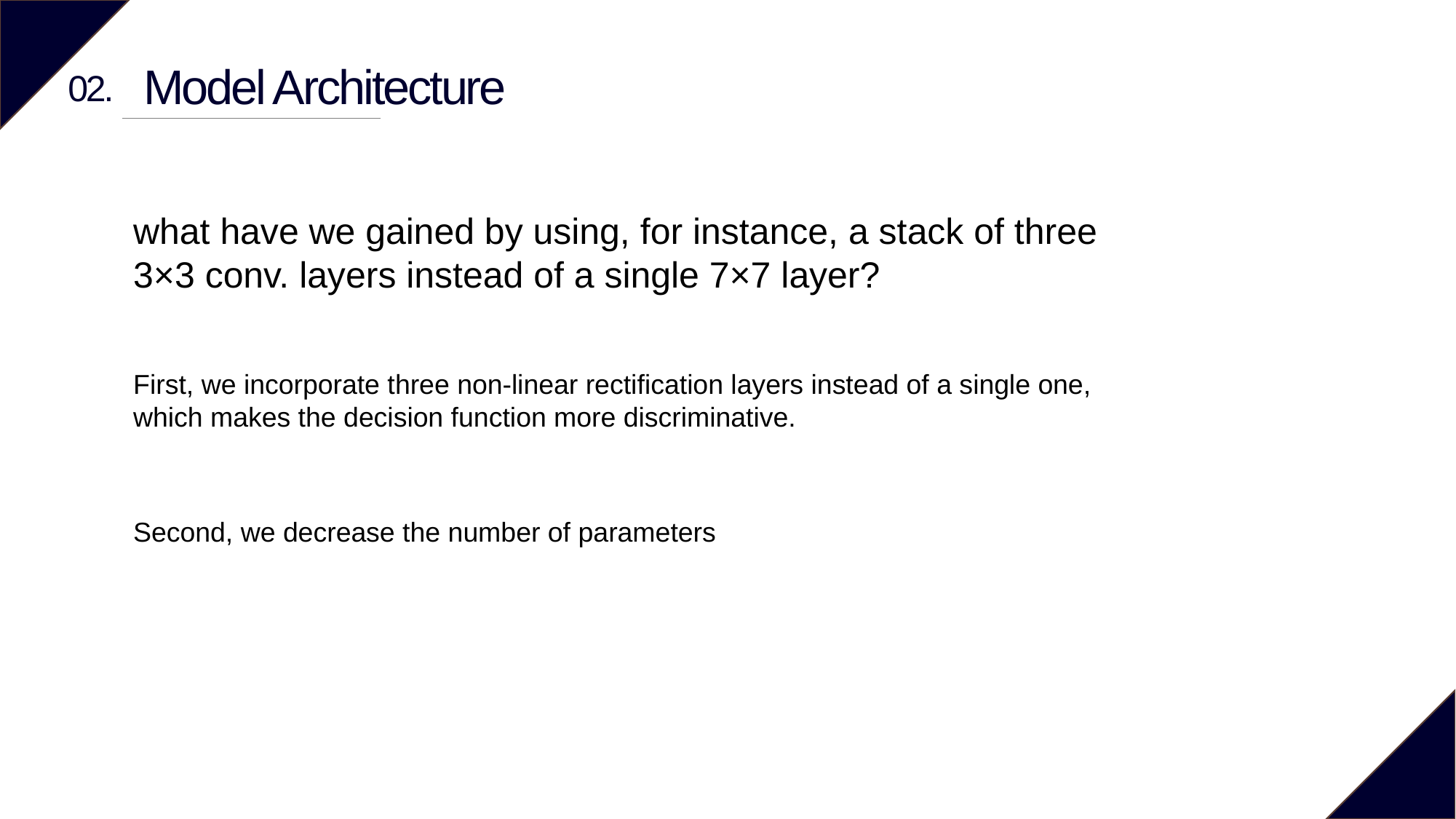

Model Architecture
02.
what have we gained by using, for instance, a stack of three 3×3 conv. layers instead of a single 7×7 layer?
First, we incorporate three non-linear rectiﬁcation layers instead of a single one, which makes the decision function more discriminative.
Second, we decrease the number of parameters